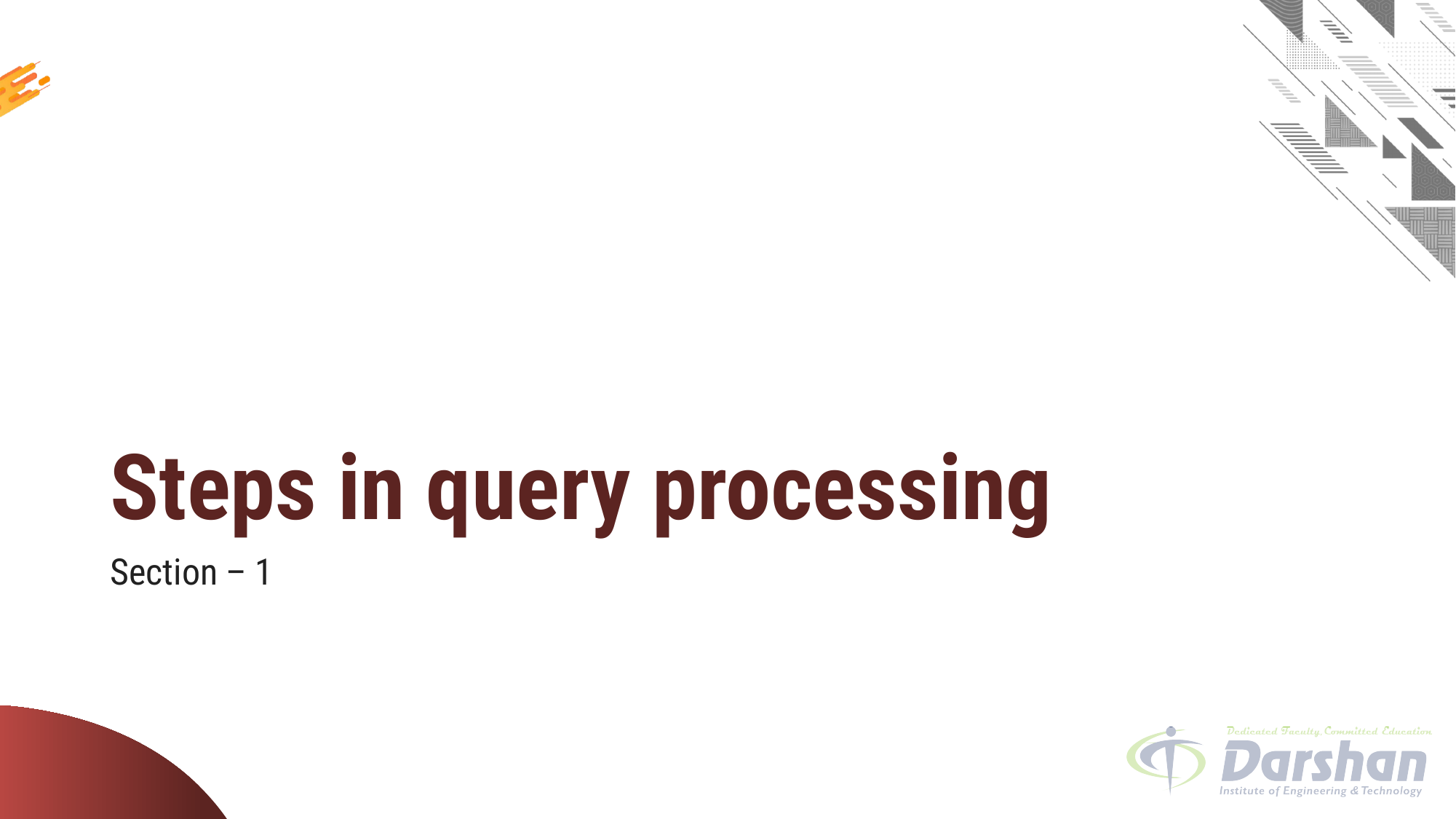

# Steps in query processing
Section – 1